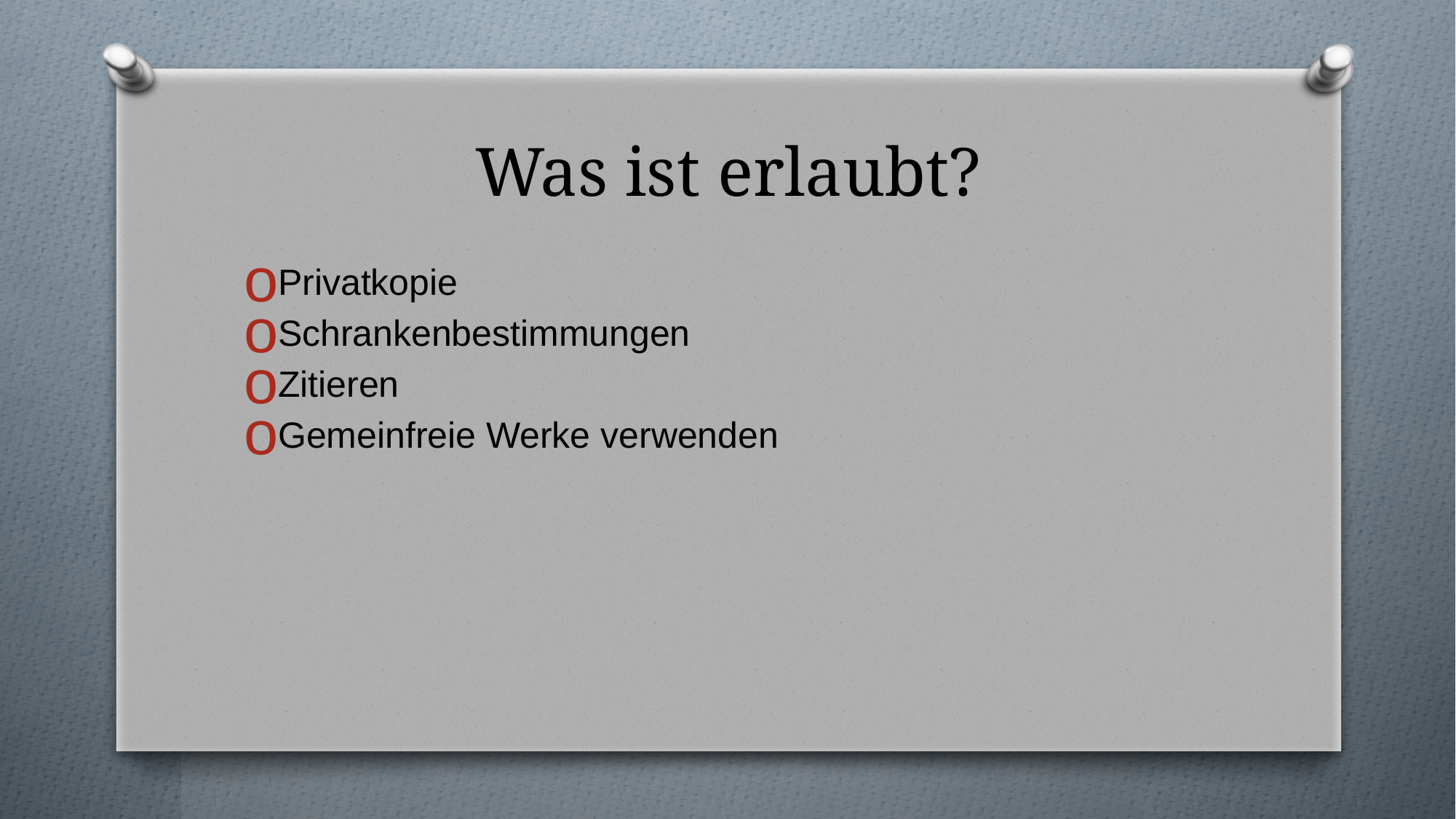

# Was ist erlaubt?
Privatkopie
Schrankenbestimmungen
Zitieren
Gemeinfreie Werke verwenden